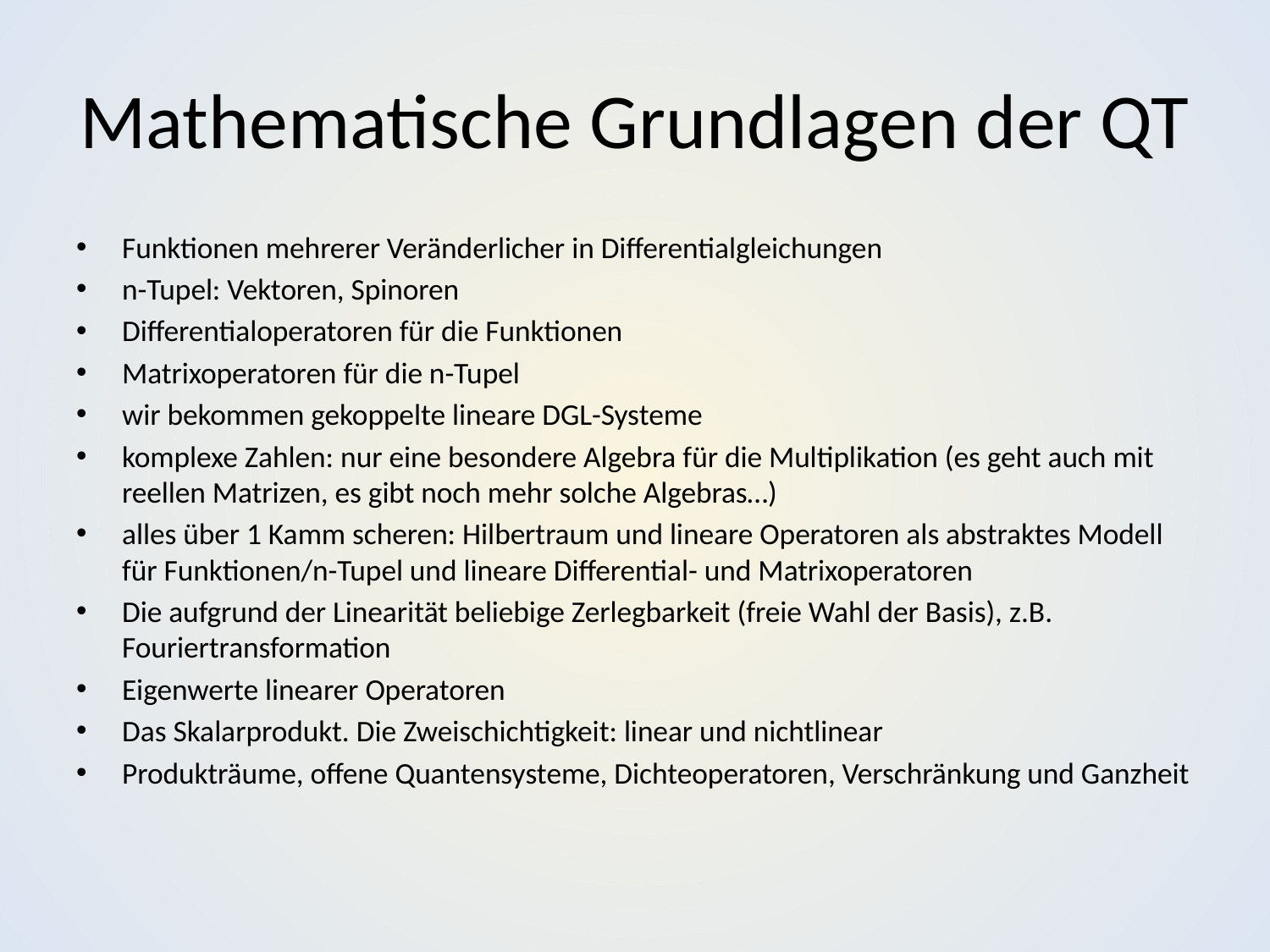

# Mathematische Grundlagen der QT
Funktionen mehrerer Veränderlicher in Differentialgleichungen
n-Tupel: Vektoren, Spinoren
Differentialoperatoren für die Funktionen
Matrixoperatoren für die n-Tupel
wir bekommen gekoppelte lineare DGL-Systeme
komplexe Zahlen: nur eine besondere Algebra für die Multiplikation (es geht auch mit reellen Matrizen, es gibt noch mehr solche Algebras…)
alles über 1 Kamm scheren: Hilbertraum und lineare Operatoren als abstraktes Modell für Funktionen/n-Tupel und lineare Differential- und Matrixoperatoren
Die aufgrund der Linearität beliebige Zerlegbarkeit (freie Wahl der Basis), z.B. Fouriertransformation
Eigenwerte linearer Operatoren
Das Skalarprodukt. Die Zweischichtigkeit: linear und nichtlinear
Produkträume, offene Quantensysteme, Dichteoperatoren, Verschränkung und Ganzheit